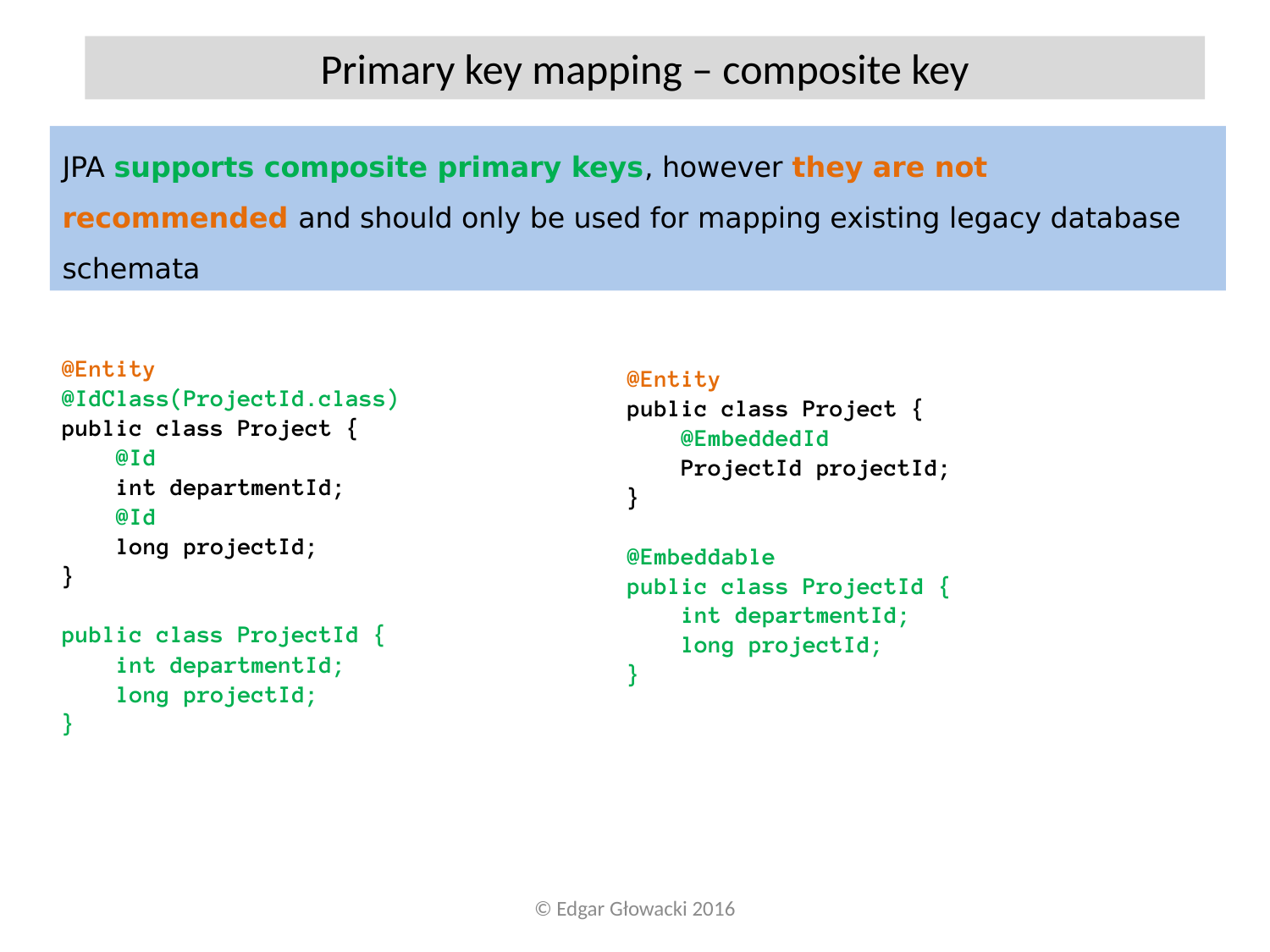

Primary key mapping – composite key
JPA supports composite primary keys, however they are not recommended and should only be used for mapping existing legacy database schemata
@Entity
@IdClass(ProjectId.class)
public class Project {
    @Id
    int departmentId;
    @Id
    long projectId;
}

public class ProjectId {
    int departmentId;
    long projectId;
}
@Entity
public class Project {
    @EmbeddedId
    ProjectId projectId;
}

@Embeddable
public class ProjectId {
    int departmentId;
    long projectId;
}
© Edgar Głowacki 2016